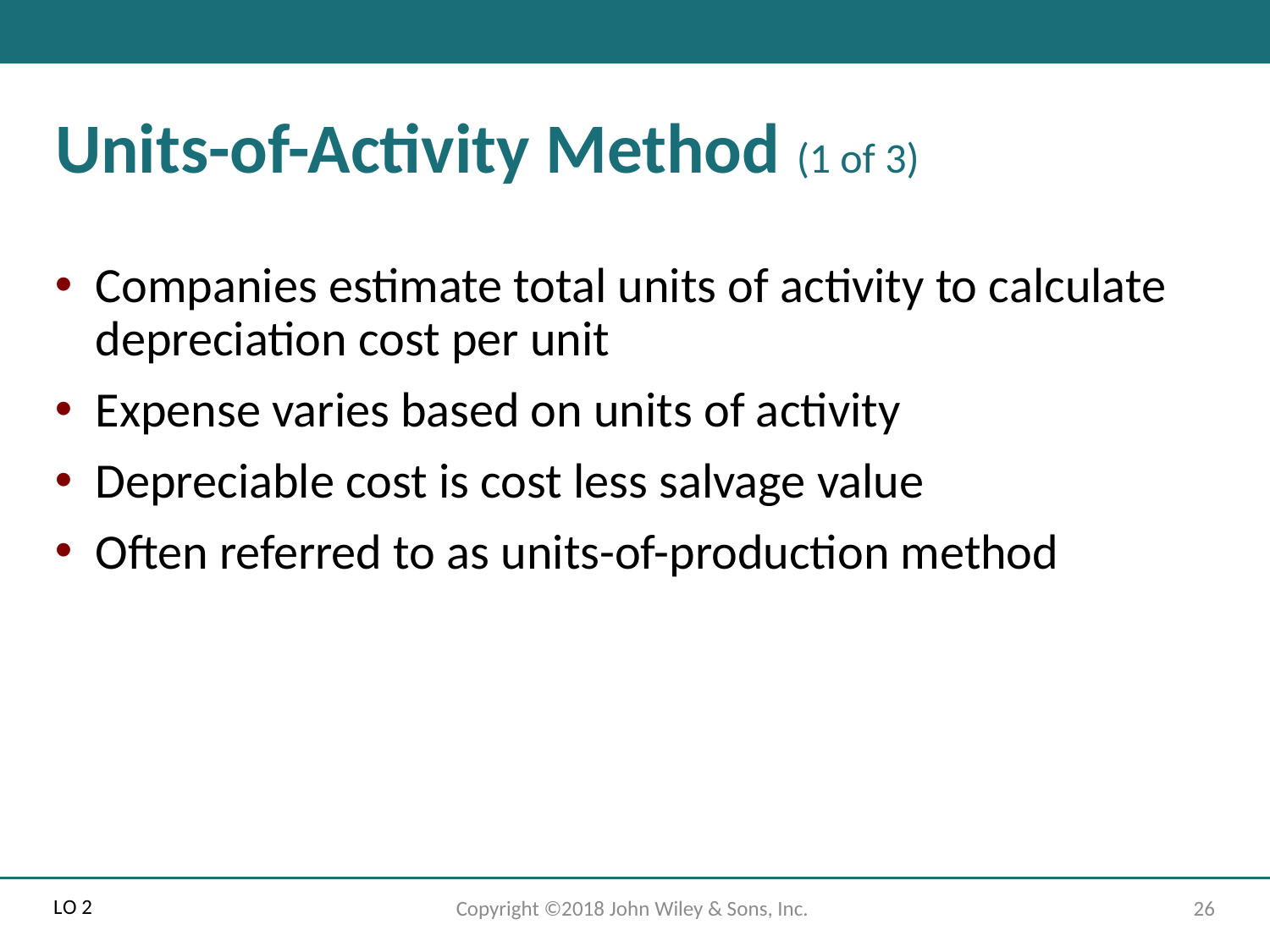

# Units-of-Activity Method (1 of 3)
Companies estimate total units of activity to calculate depreciation cost per unit
Expense varies based on units of activity
Depreciable cost is cost less salvage value
Often referred to as units-of-production method
L O 2
Copyright ©2018 John Wiley & Sons, Inc.
26